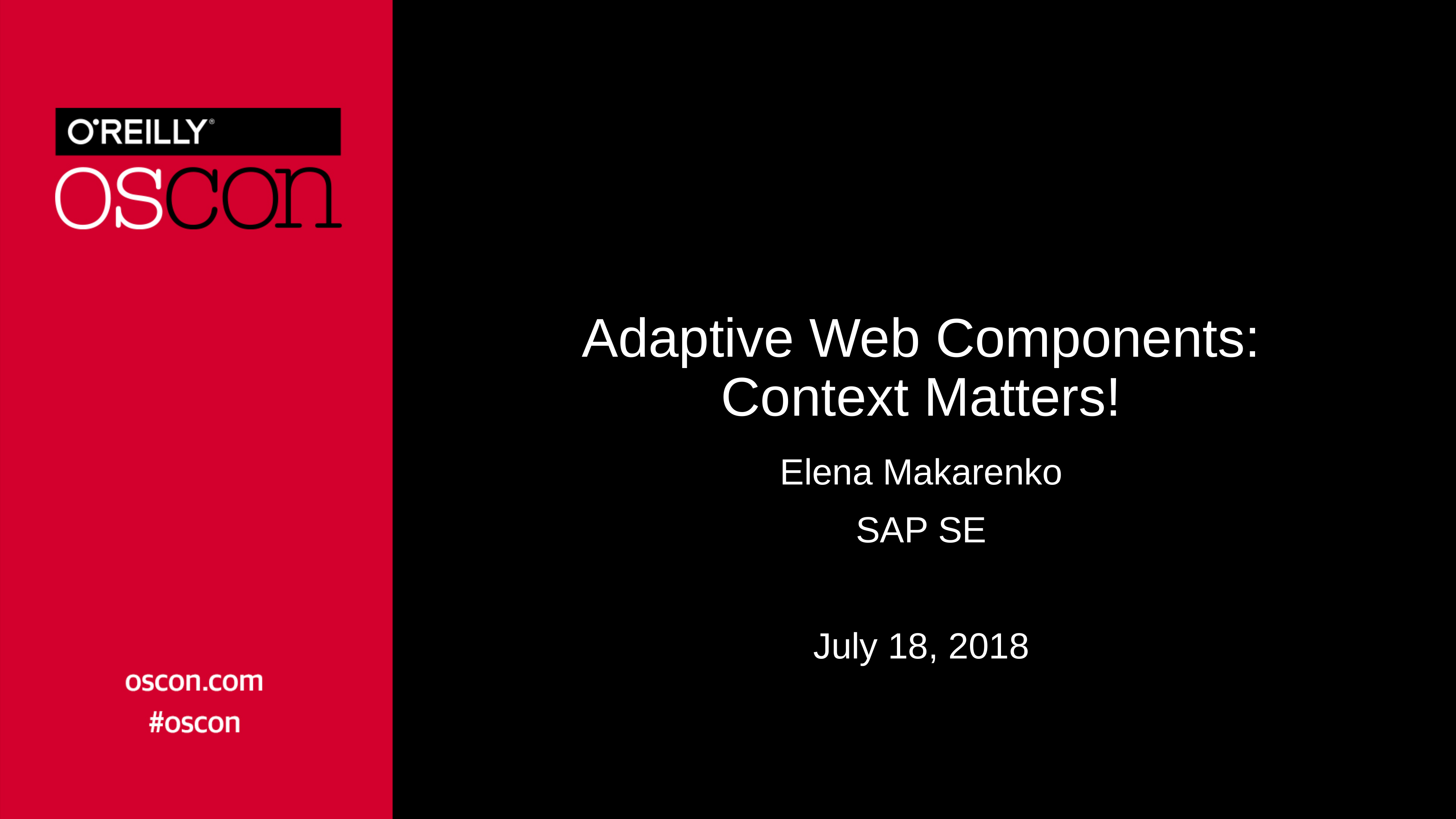

# Adaptive Web Components: Context Matters!
Elena Makarenko
SAP SE

July 18, 2018